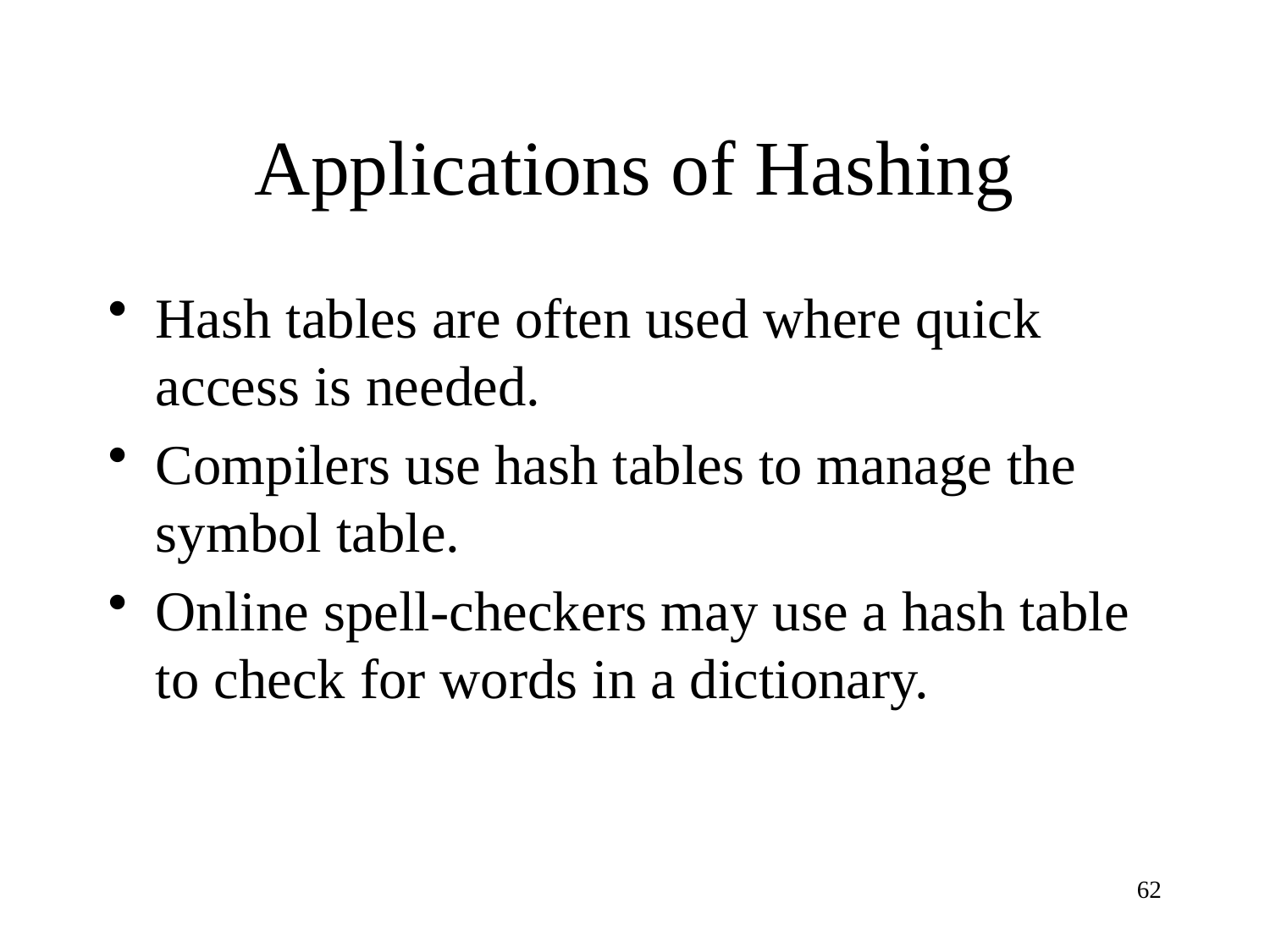

# Applications of Hashing
Hash tables are often used where quick access is needed.
Compilers use hash tables to manage the symbol table.
Online spell-checkers may use a hash table to check for words in a dictionary.

62